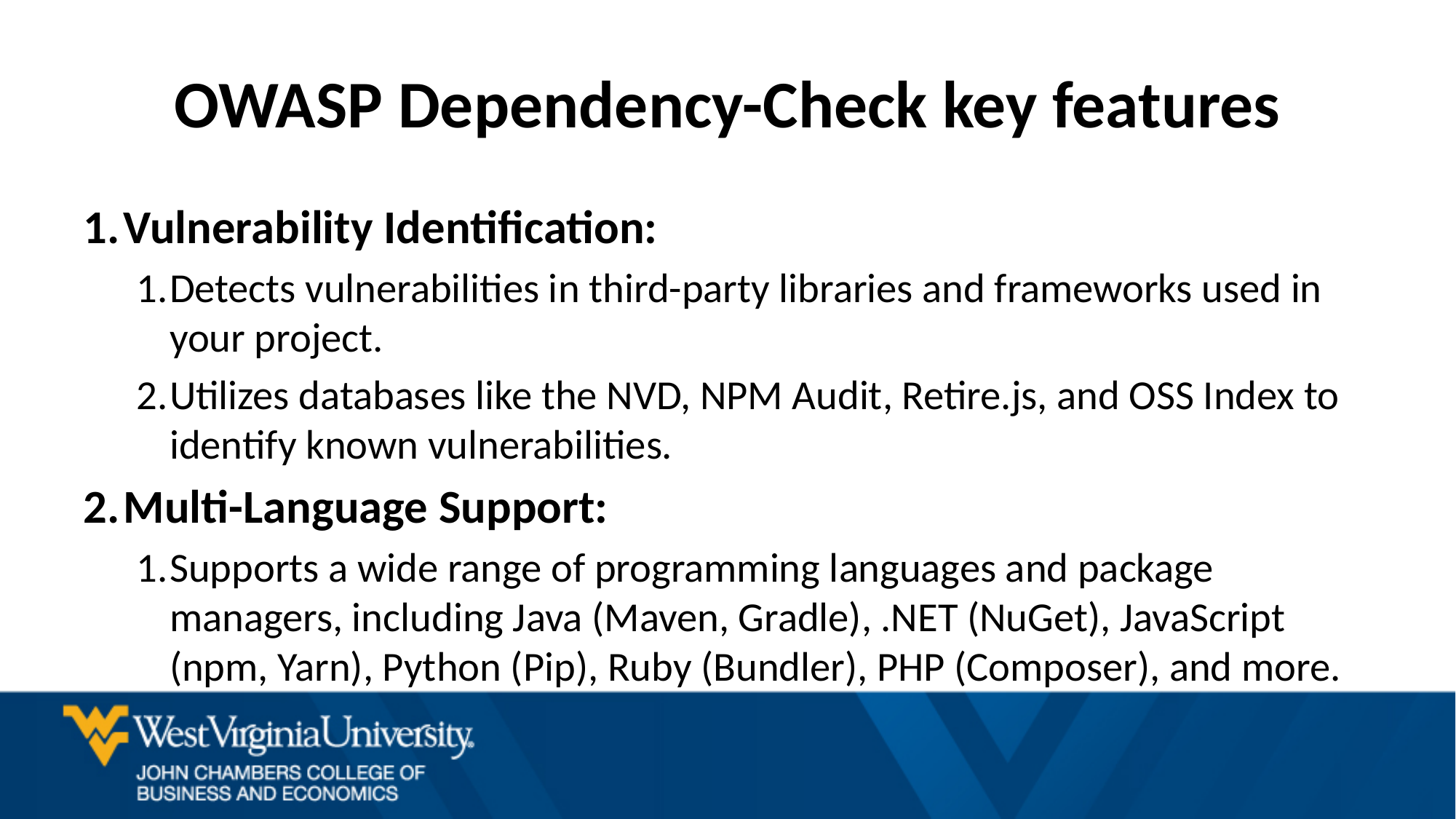

# OWASP Dependency-Check key features
Vulnerability Identification:
Detects vulnerabilities in third-party libraries and frameworks used in your project.
Utilizes databases like the NVD, NPM Audit, Retire.js, and OSS Index to identify known vulnerabilities.
Multi-Language Support:
Supports a wide range of programming languages and package managers, including Java (Maven, Gradle), .NET (NuGet), JavaScript (npm, Yarn), Python (Pip), Ruby (Bundler), PHP (Composer), and more.